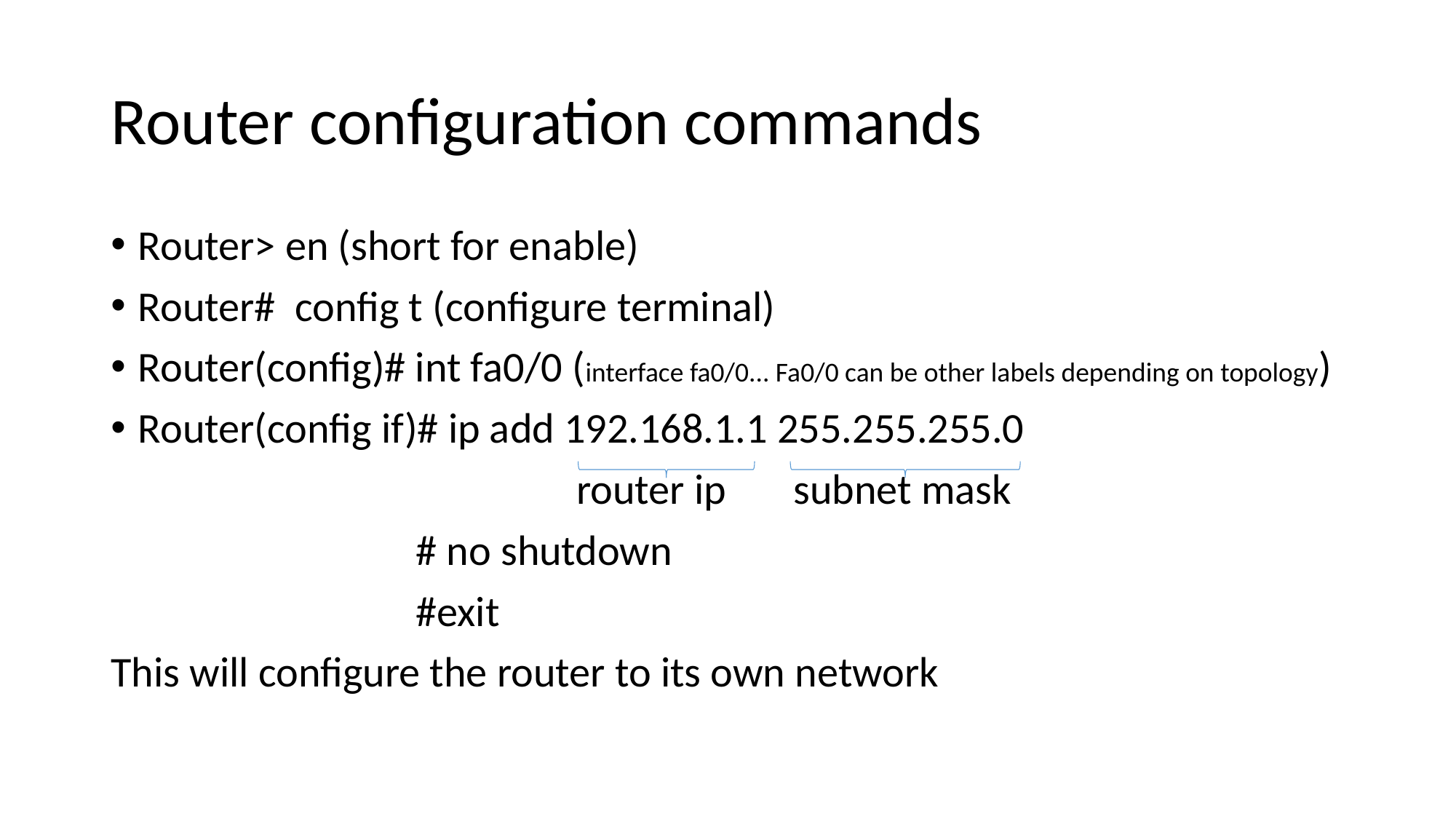

# Router configuration commands
Router> en (short for enable)
Router#  config t (configure terminal)
Router(config)# int fa0/0 (interface fa0/0... Fa0/0 can be other labels depending on topology)
Router(config if)# ip add 192.168.1.1 255.255.255.0
 				   router ip       subnet mask
		         # no shutdown
		         #exit
This will configure the router to its own network